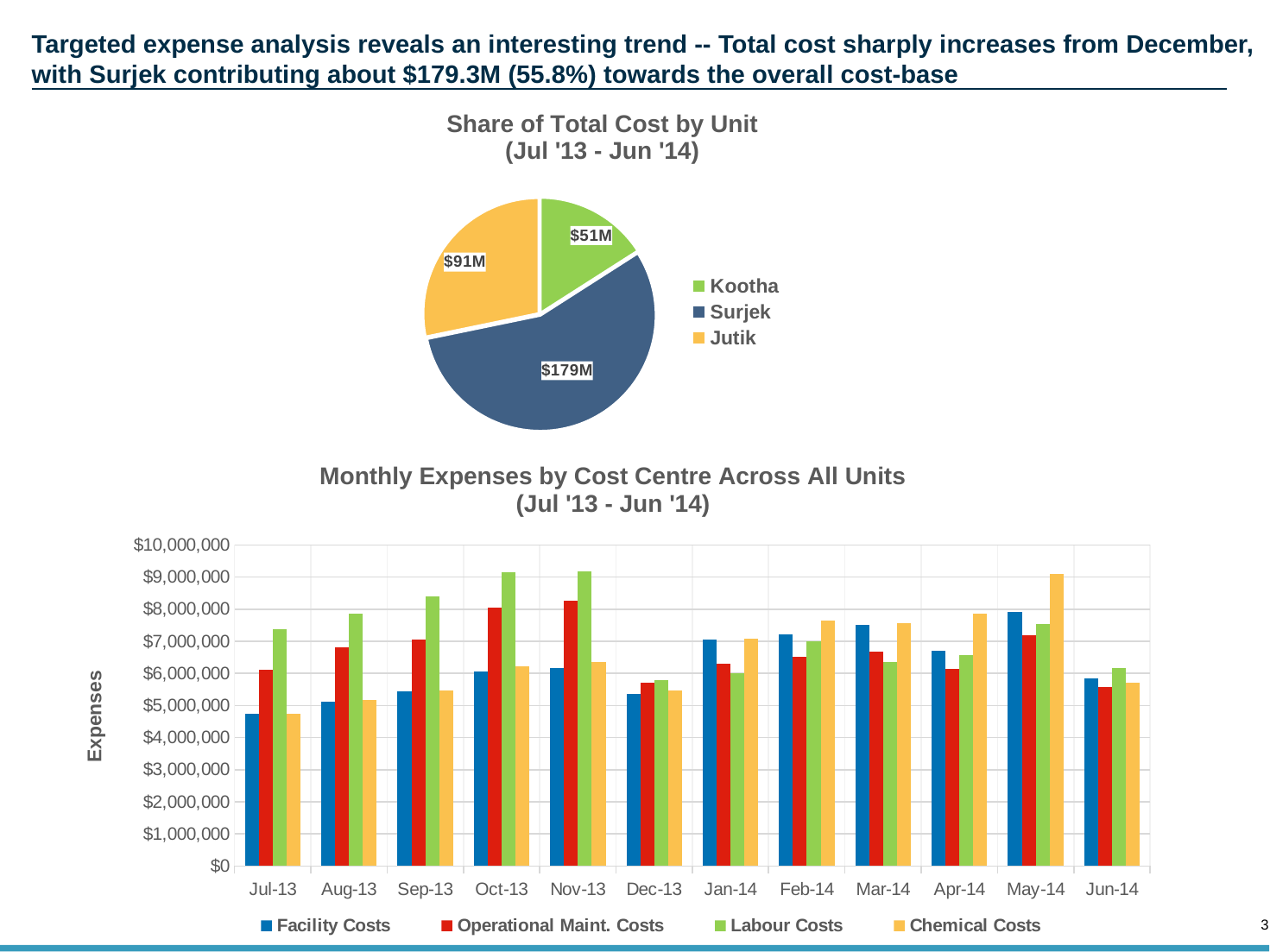

# Targeted expense analysis reveals an interesting trend -- Total cost sharply increases from December, with Surjek contributing about $179.3M (55.8%) towards the overall cost-base

### Chart: Share of Total Cost by Unit
(Jul '13 - Jun '14)

| Category |  |
|---|---|
| Kootha | 51223824.092327476 |
| Surjek | 179319099.03996587 |
| Jutik | 90723489.2798056 |

### Chart: Monthly Expenses by Cost Centre Across All Units
(Jul '13 - Jun '14)

| Category | Facility Costs | Operational Maint. Costs | Labour Costs |  |
|---|---|---|---|---|
| 41456 | 4739089.408056298 | 6107777.844042225 | 7367588.679162497 | 4752382.689551474 |
| 41487 | 5127803.0684661 | 6803075.826151979 | 7849336.0209874995 | 5167035.043847324 |
| 41518 | 5433583.446142498 | 7044787.465312249 | 8389760.629737496 | 5477119.222001623 |
| 41548 | 6063822.881763902 | 8043951.921767011 | 9137407.9125625 | 6217372.1257881755 |
| 41579 | 6159057.740391599 | 8266483.112939935 | 9187415.979825 | 6351549.556205699 |
| 41609 | 5370934.121340001 | 5704149.298129201 | 5779740.073900001 | 5473893.977865001 |
| 41640 | 7040400.1337 | 6314016.579792401 | 6008311.458000001 | 7073236.3159125 |
| 41671 | 7206174.855675 | 6523679.7106896 | 6995040.989875 | 7645099.23395625 |
| 41699 | 7511961.6270624995 | 6673694.0252831 | 6352457.051549999 | 7576081.964353125 |
| 41730 | 6716514.8239750005 | 6139674.2937331 | 6560328.9663875 | 7870566.919431251 |
| 41760 | 7906982.4413250005 | 7194829.4334065 | 7526766.702612501 | 9096355.030431252 |
| 41791 | 5856094.540045 | 5575891.9844313 | 6174477.1062125005 | 5712658.178321251 |